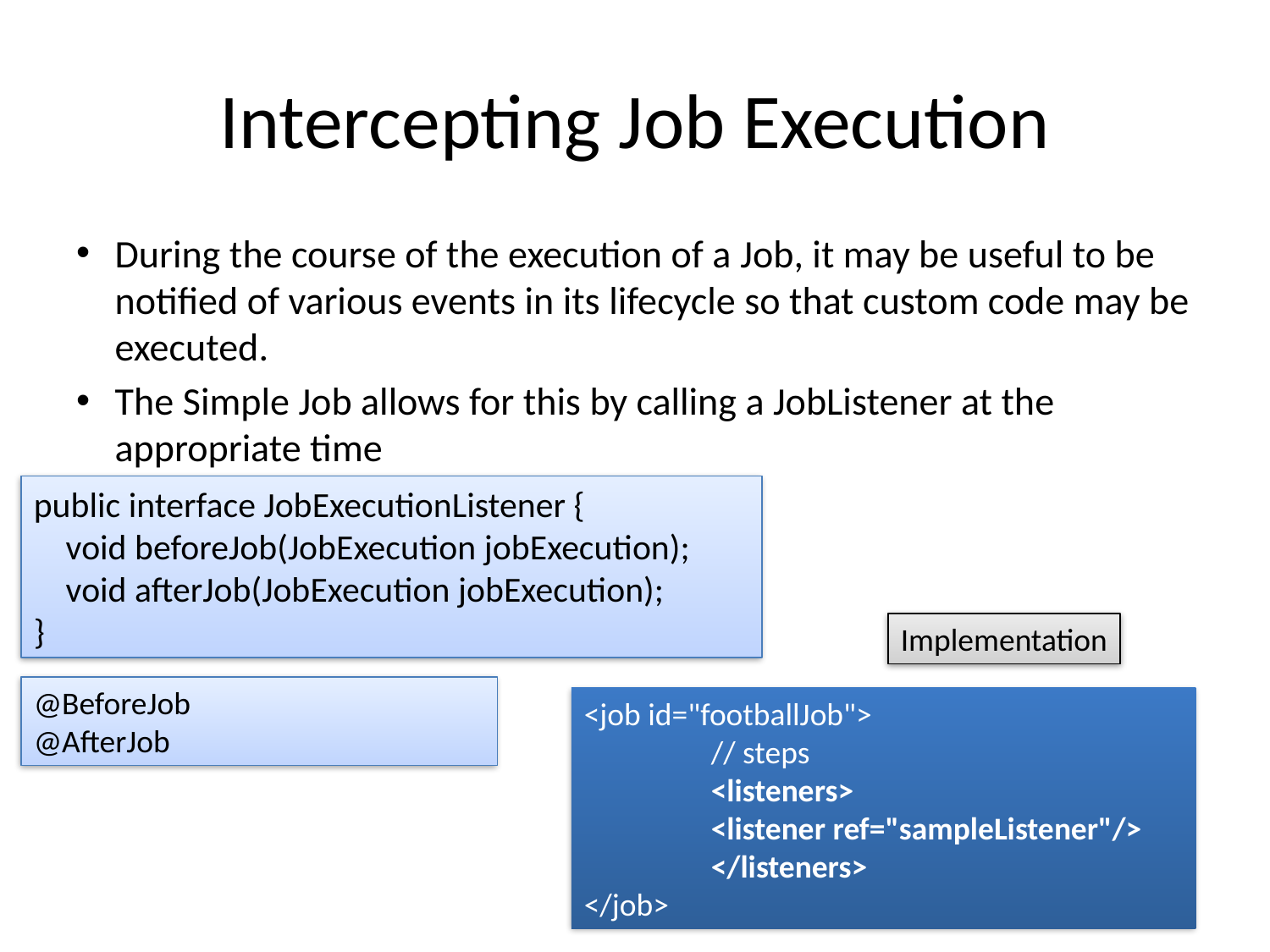

# Intercepting Job Execution
During the course of the execution of a Job, it may be useful to be notified of various events in its lifecycle so that custom code may be executed.
The Simple Job allows for this by calling a JobListener at the appropriate time
public interface JobExecutionListener {
    void beforeJob(JobExecution jobExecution);
    void afterJob(JobExecution jobExecution);
}
Implementation
@BeforeJob
@AfterJob
<job id="footballJob">
	// steps
	<listeners>
	<listener ref="sampleListener"/>
	</listeners>
</job>